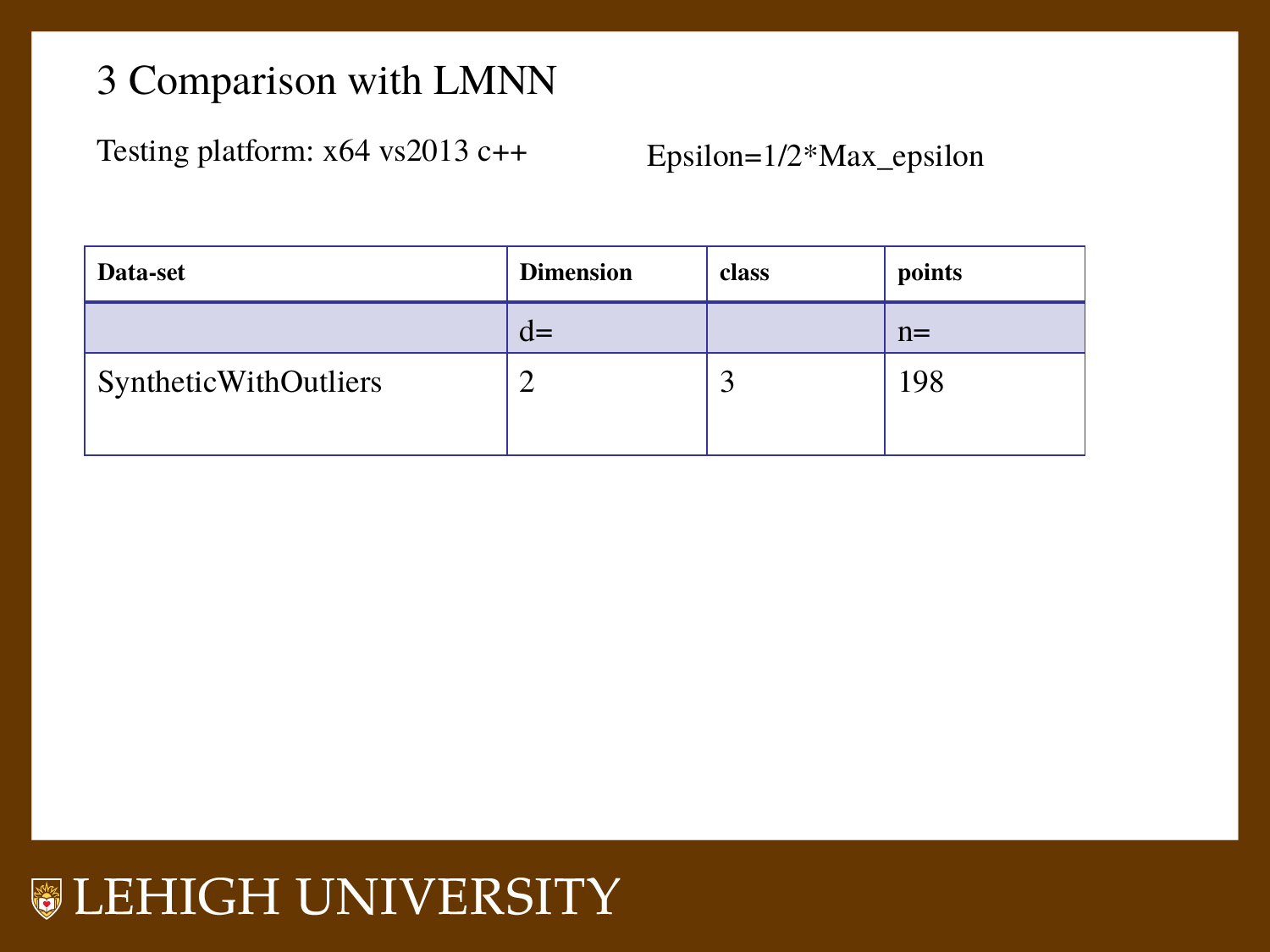

3 Comparison with LMNN
Testing platform: x64 vs2013 c++
Epsilon=1/2*Max_epsilon
| Data-set | Dimension | class | points |
| --- | --- | --- | --- |
|  | d= |  | n= |
| SyntheticWithOutliers | 2 | 3 | 198 |